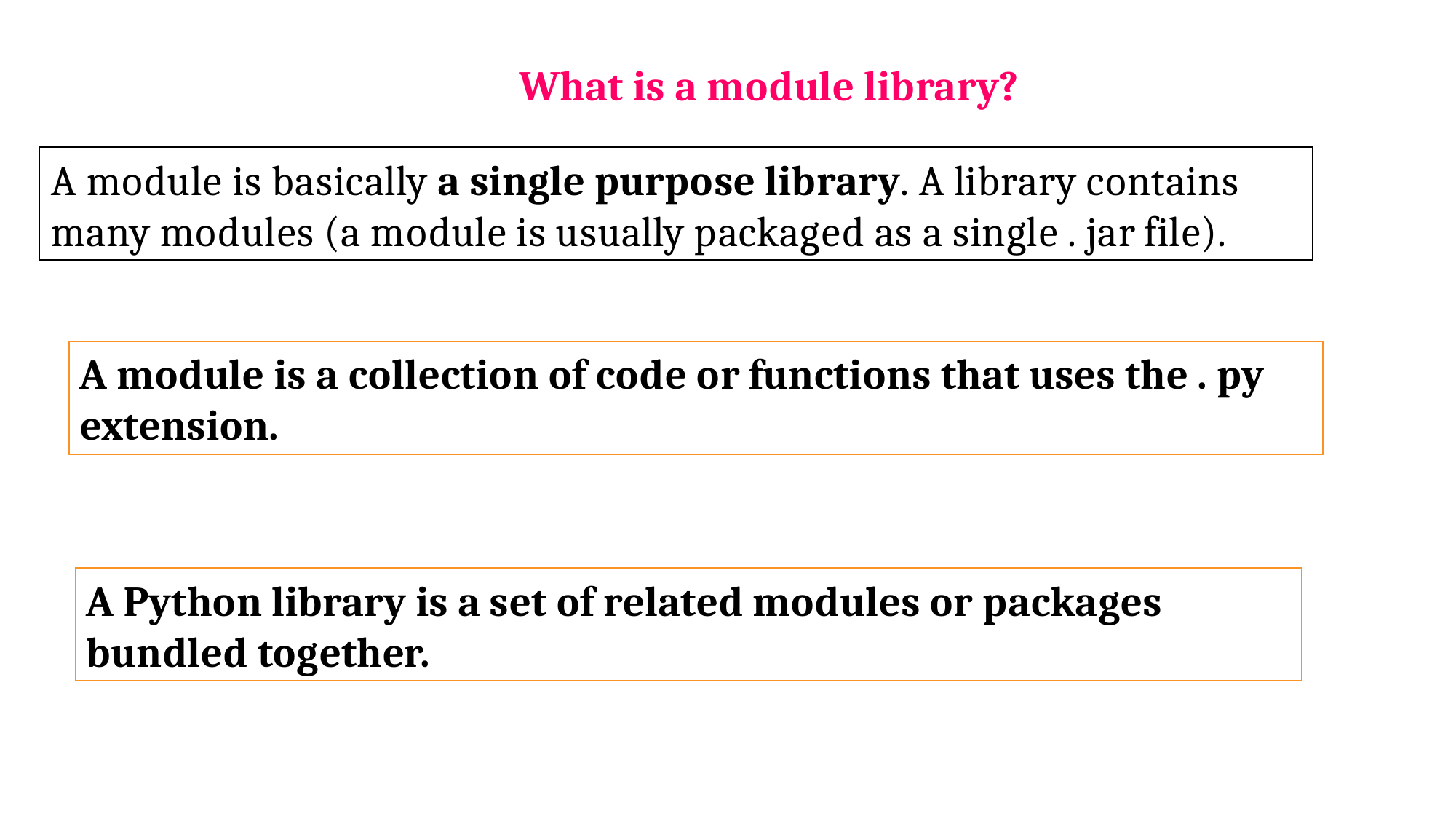

What is a module library?
A module is basically a single purpose library. A library contains many modules (a module is usually packaged as a single . jar file).
A module is a collection of code or functions that uses the . py extension.
A Python library is a set of related modules or packages bundled together.